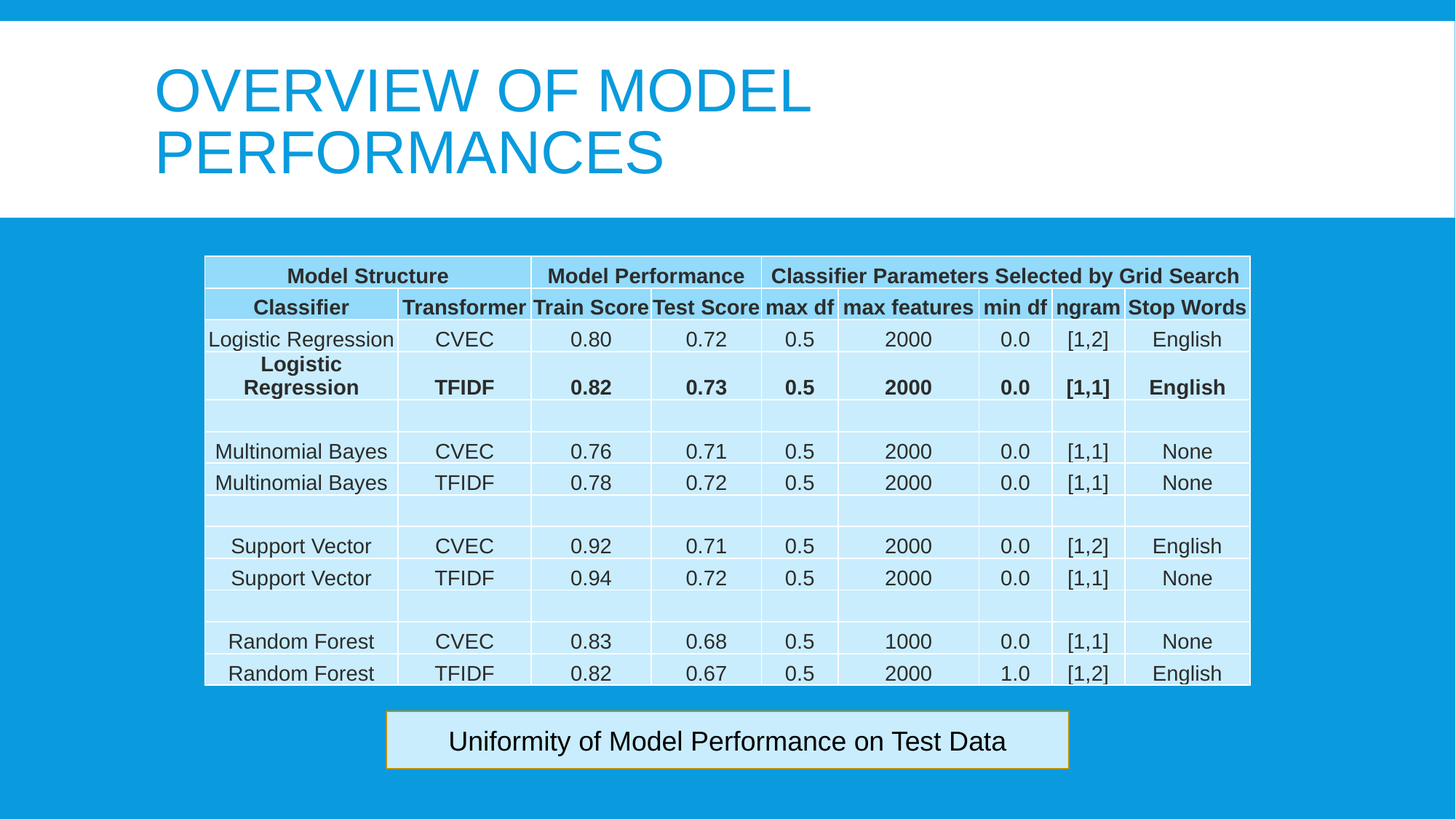

# Overview of Model Performances
| Model Structure |  | Model Performance |  | Classifier Parameters Selected by Grid Search |  |  |  |  |
| --- | --- | --- | --- | --- | --- | --- | --- | --- |
| Classifier | Transformer | Train Score | Test Score | max df | max features | min df | ngram | Stop Words |
| Logistic Regression | CVEC | 0.80 | 0.72 | 0.5 | 2000 | 0.0 | [1,2] | English |
| Logistic Regression | TFIDF | 0.82 | 0.73 | 0.5 | 2000 | 0.0 | [1,1] | English |
|  |  |  |  |  |  |  |  |  |
| Multinomial Bayes | CVEC | 0.76 | 0.71 | 0.5 | 2000 | 0.0 | [1,1] | None |
| Multinomial Bayes | TFIDF | 0.78 | 0.72 | 0.5 | 2000 | 0.0 | [1,1] | None |
|  |  |  |  |  |  |  |  |  |
| Support Vector | CVEC | 0.92 | 0.71 | 0.5 | 2000 | 0.0 | [1,2] | English |
| Support Vector | TFIDF | 0.94 | 0.72 | 0.5 | 2000 | 0.0 | [1,1] | None |
|  |  |  |  |  |  |  |  |  |
| Random Forest | CVEC | 0.83 | 0.68 | 0.5 | 1000 | 0.0 | [1,1] | None |
| Random Forest | TFIDF | 0.82 | 0.67 | 0.5 | 2000 | 1.0 | [1,2] | English |
Uniformity of Model Performance on Test Data